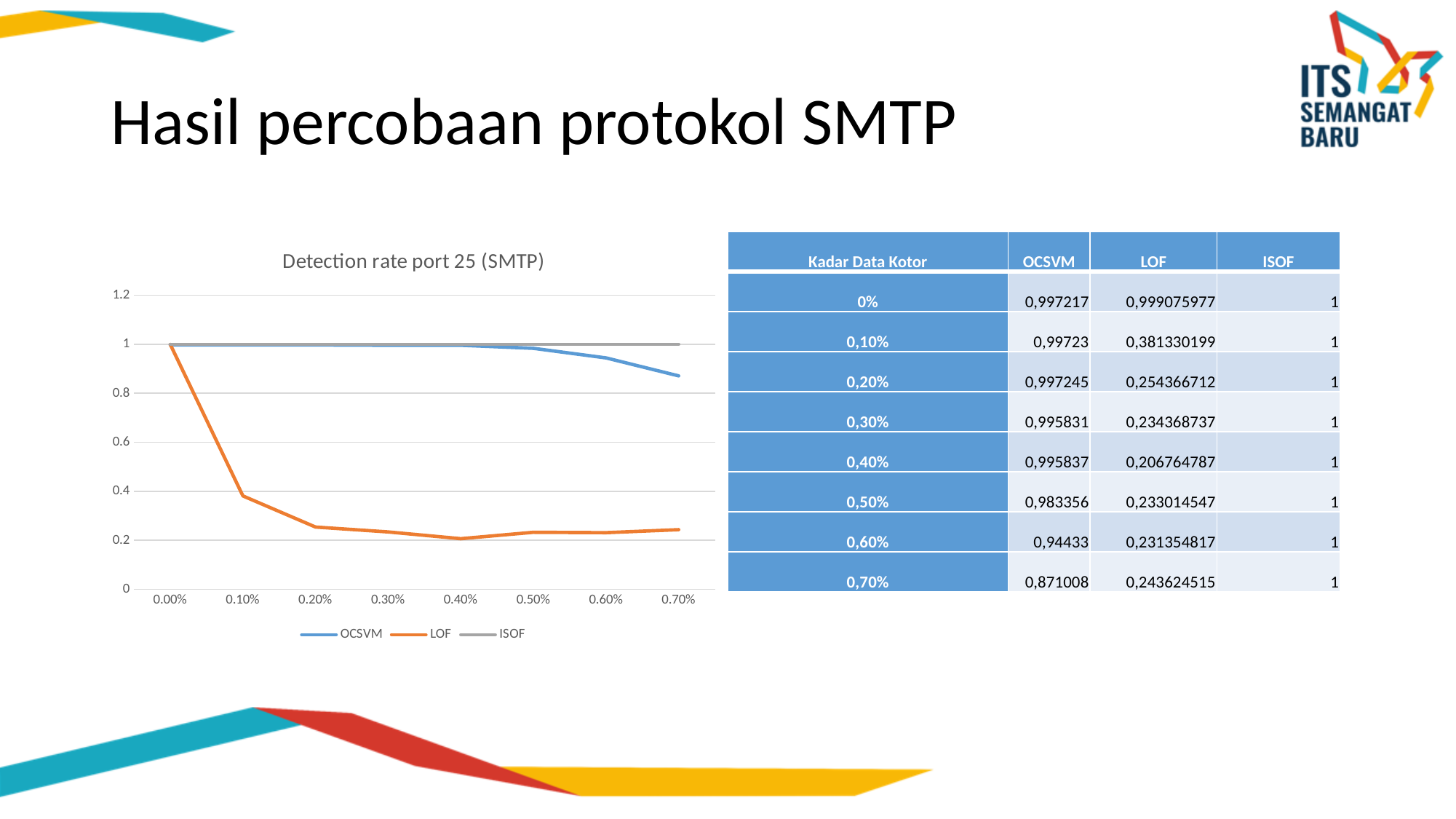

# Hasil percobaan protokol SMTP

### Chart: Detection rate port 25 (SMTP)

| Category | OCSVM | LOF | ISOF |
|---|---|---|---|
| 0 | 0.9972169383005505 | 0.9990759773316684 | 1.0 |
| 1E-3 | 0.9972296180897771 | 0.38133019886498115 | 1.0 |
| 2E-3 | 0.9972450845907637 | 0.25436671239140374 | 1.0 |
| 3.0000000000000001E-3 | 0.9958310149765847 | 0.23436873721683849 | 1.0 |
| 4.0000000000000001E-3 | 0.9958370525980987 | 0.2067647868562038 | 1.0 |
| 5.0000000000000001E-3 | 0.9833560793946735 | 0.23301454695347057 | 1.0 |
| 6.0000000000000001E-3 | 0.9443297165951439 | 0.2313548174253455 | 1.0 |
| 7.0000000000000001E-3 | 0.8710079975273346 | 0.24362451544771987 | 1.0 |
| Kadar Data Kotor | OCSVM | LOF | ISOF |
| --- | --- | --- | --- |
| 0% | 0,997217 | 0,999075977 | 1 |
| 0,10% | 0,99723 | 0,381330199 | 1 |
| 0,20% | 0,997245 | 0,254366712 | 1 |
| 0,30% | 0,995831 | 0,234368737 | 1 |
| 0,40% | 0,995837 | 0,206764787 | 1 |
| 0,50% | 0,983356 | 0,233014547 | 1 |
| 0,60% | 0,94433 | 0,231354817 | 1 |
| 0,70% | 0,871008 | 0,243624515 | 1 |